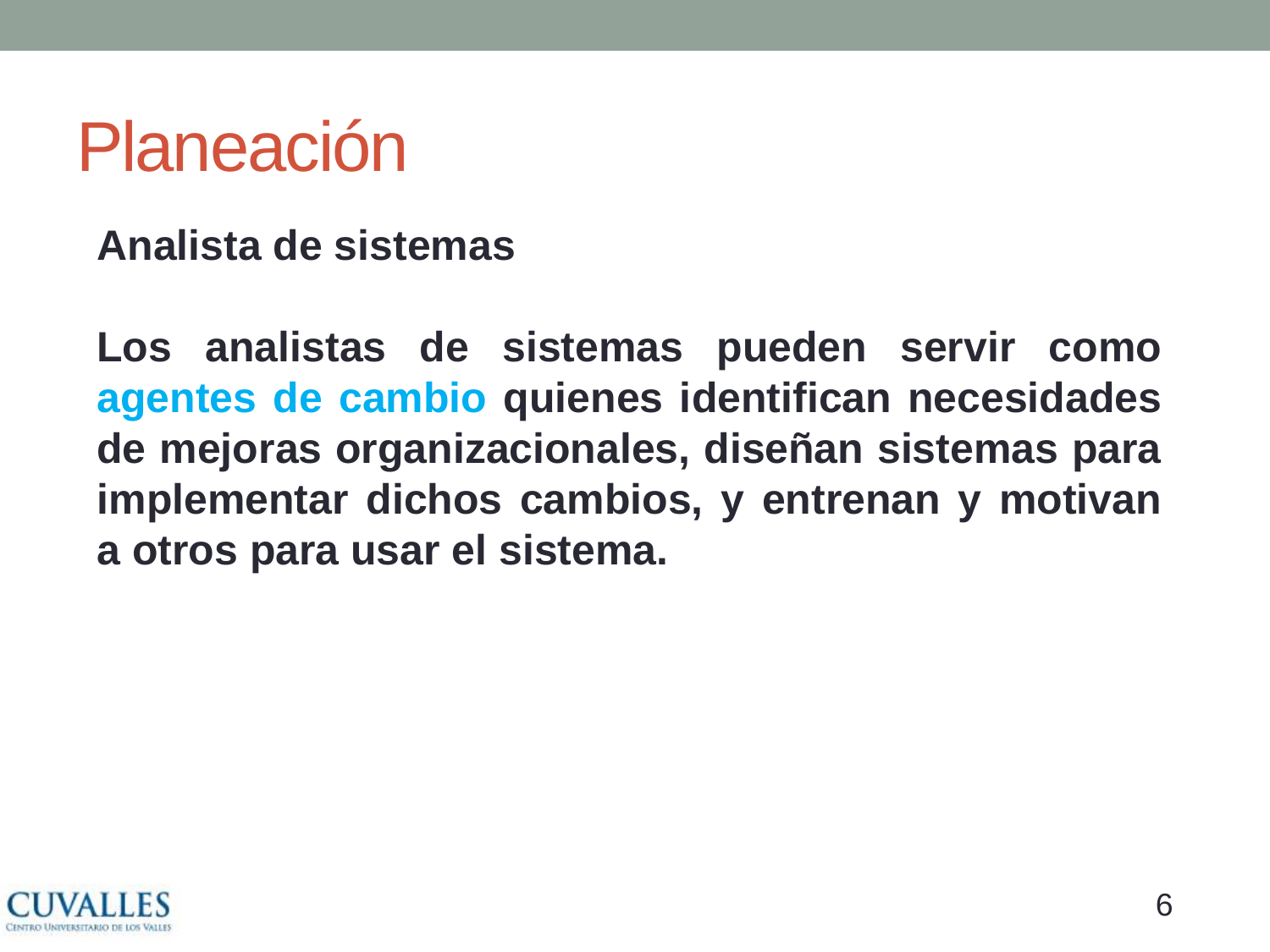

# Planeación
Analista de sistemas

Los analistas de sistemas pueden servir como agentes de cambio quienes identifican necesidades de mejoras organizacionales, diseñan sistemas para implementar dichos cambios, y entrenan y motivan a otros para usar el sistema.

6